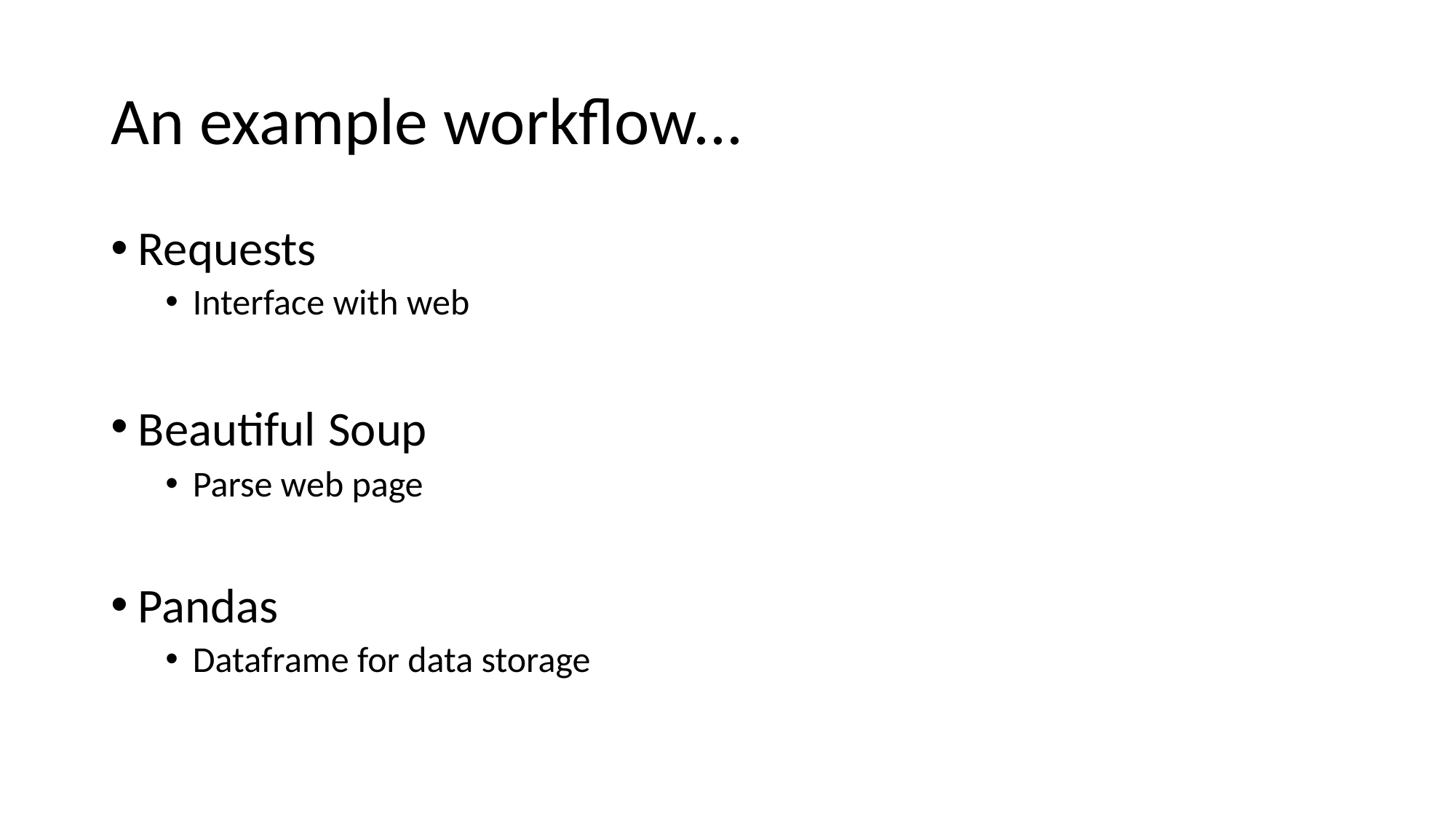

# An example workflow...
Requests
Interface with web

Beautiful Soup
Parse web page

Pandas
Dataframe for data storage